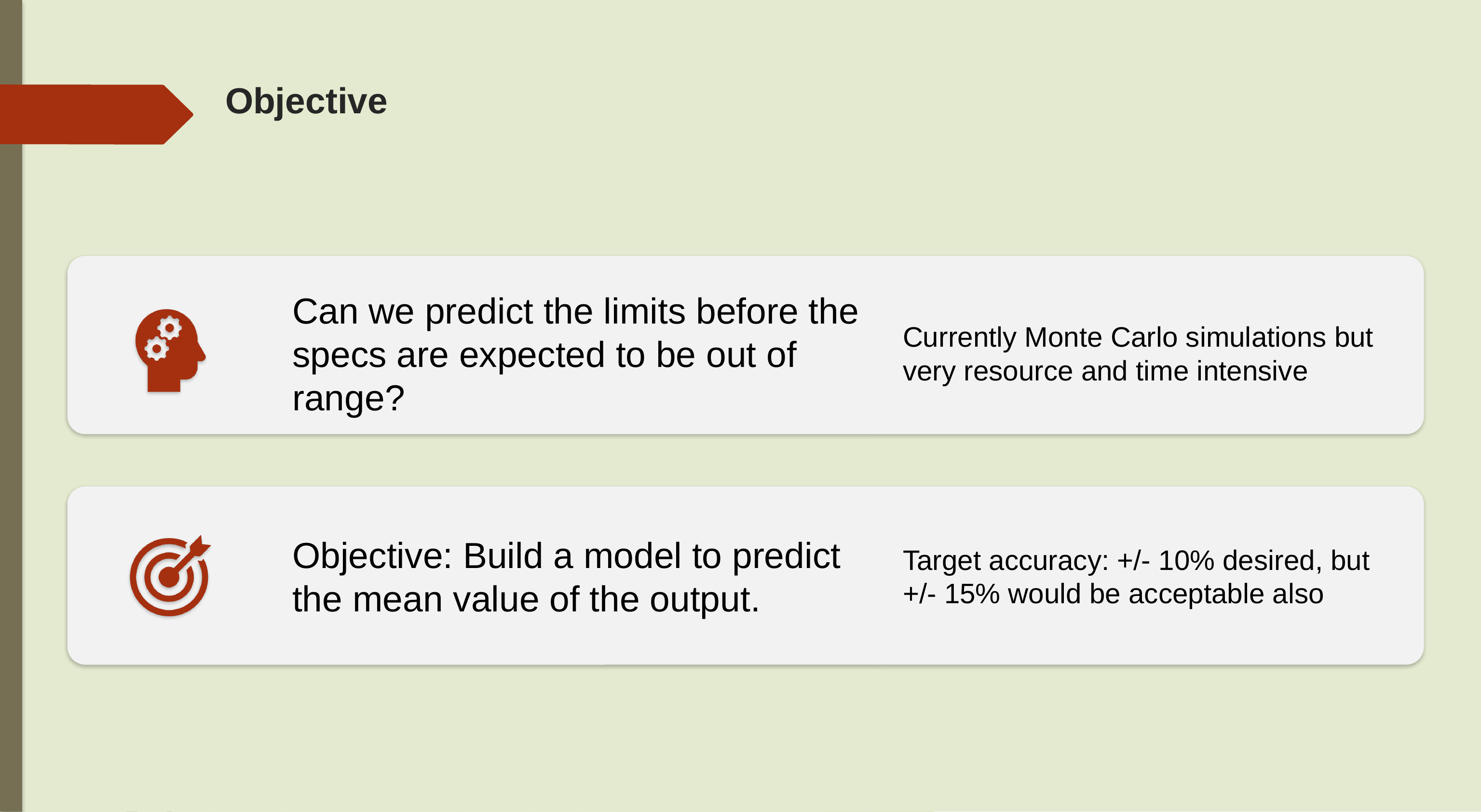

# Objective

Can we predict the limits before the specs are expected to be out of range?
Currently Monte Carlo simulations but very resource and time intensive
Objective: Build a model to predict the mean value of the output.
Target accuracy: +/- 10% desired, but +/- 15% would be acceptable also